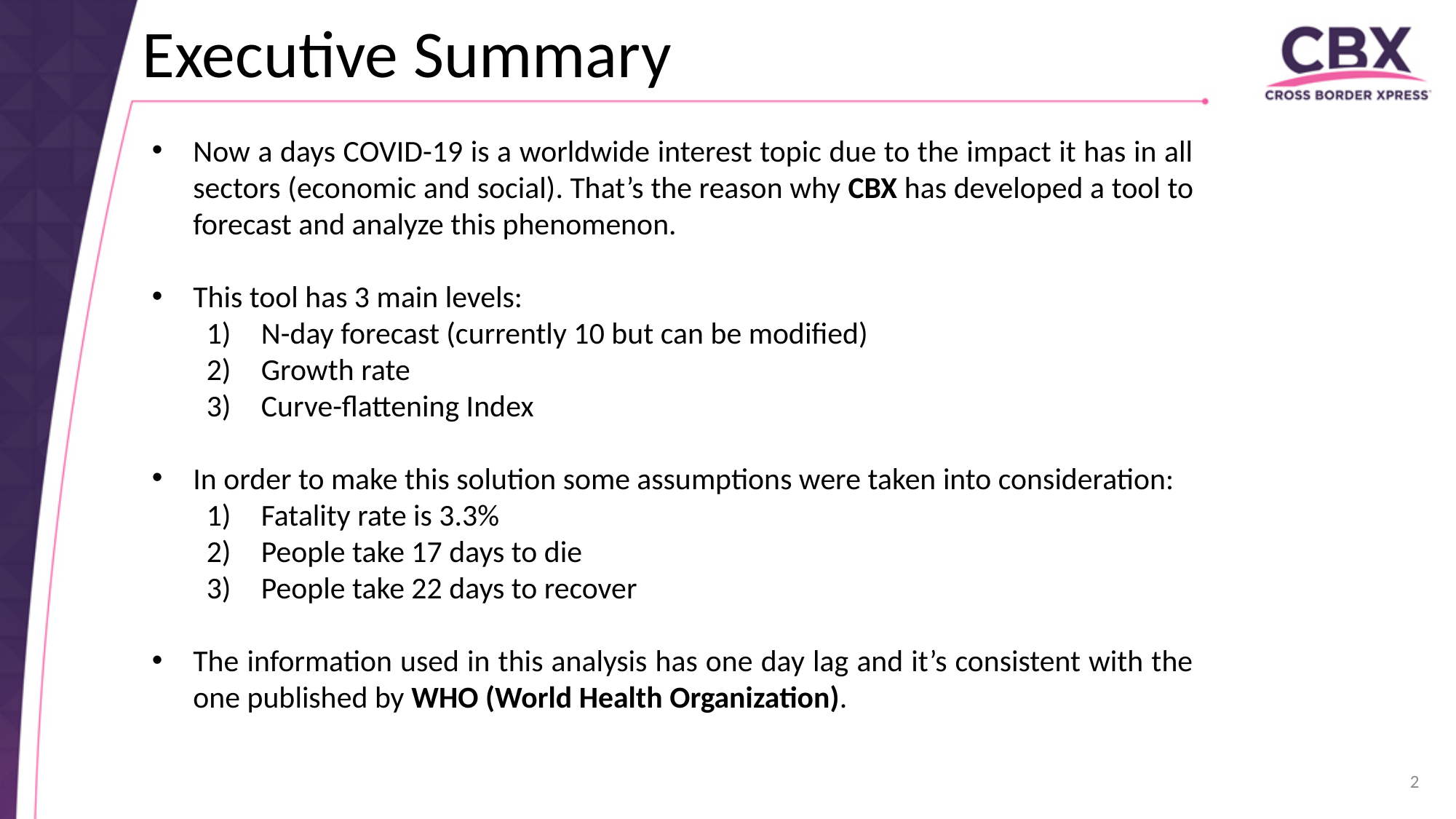

# Executive Summary
Now a days COVID-19 is a worldwide interest topic due to the impact it has in all sectors (economic and social). That’s the reason why CBX has developed a tool to forecast and analyze this phenomenon.

This tool has 3 main levels:
N-day forecast (currently 10 but can be modified)
Growth rate
Curve-flattening Index

In order to make this solution some assumptions were taken into consideration:
Fatality rate is 3.3%
People take 17 days to die
People take 22 days to recover

The information used in this analysis has one day lag and it’s consistent with the one published by WHO (World Health Organization).